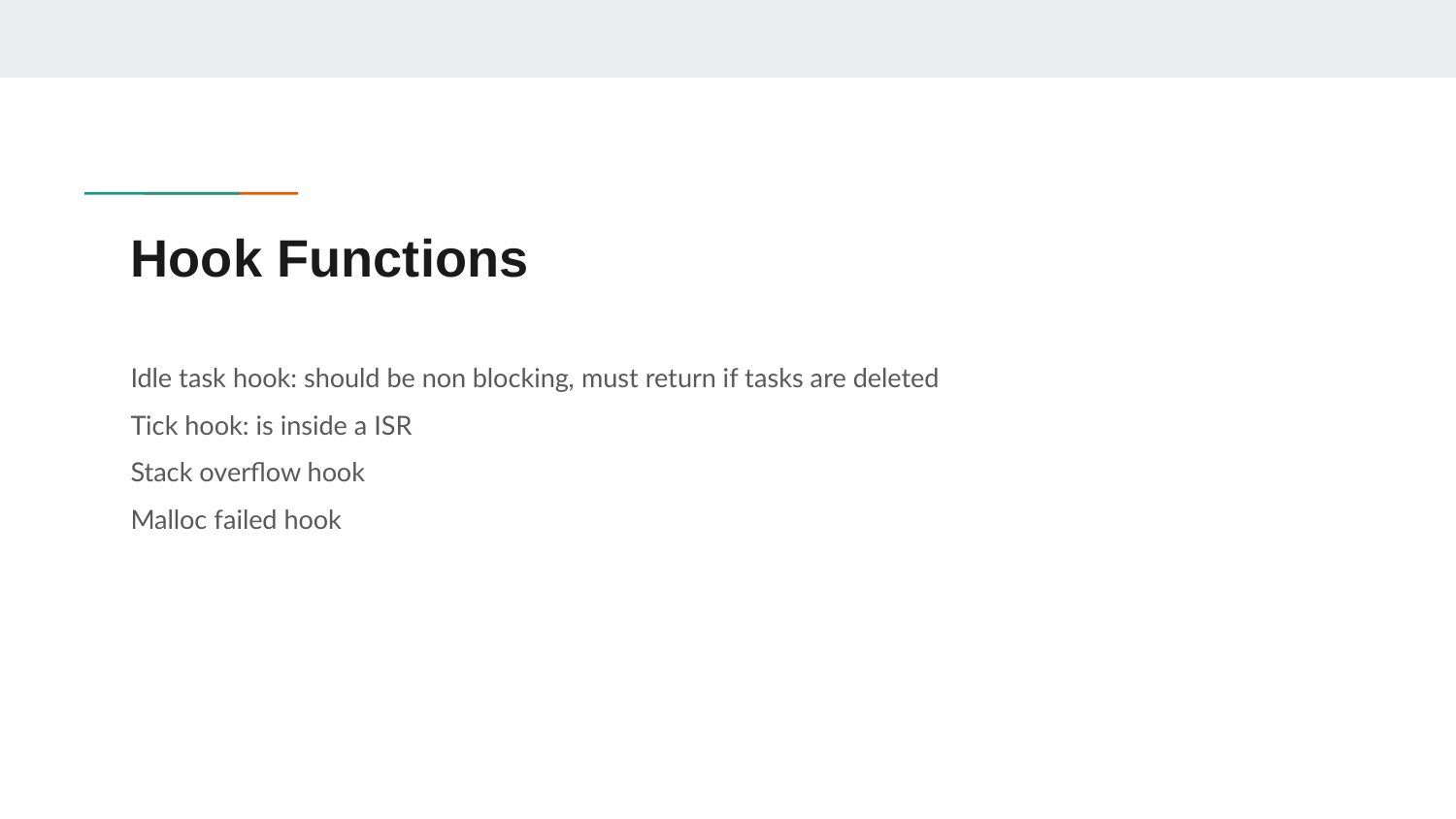

# Hook Functions

Idle task hook: should be non blocking, must return if tasks are deleted
Tick hook: is inside a ISR
Stack overflow hook
Malloc failed hook